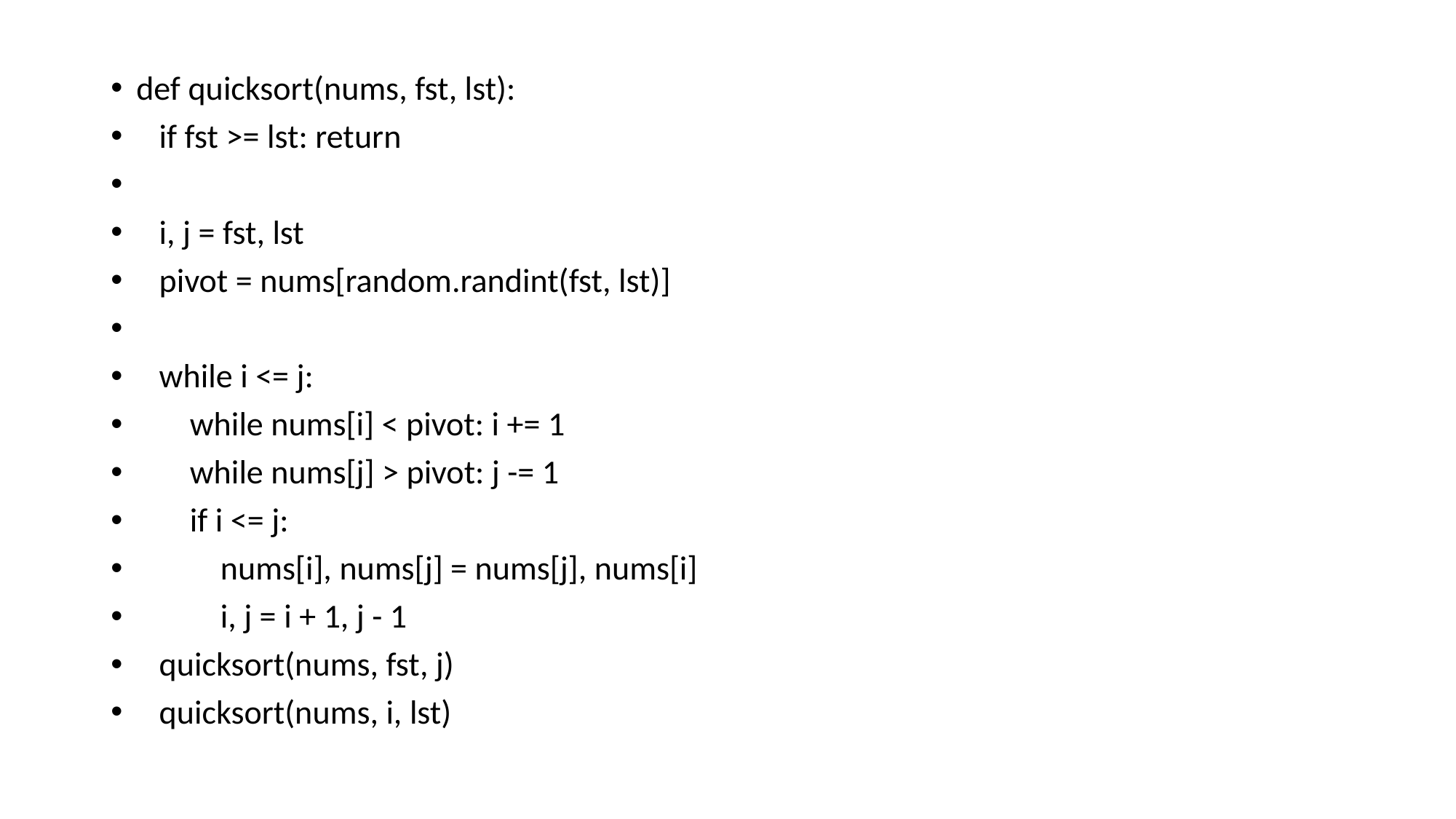

def quicksort(nums, fst, lst):
   if fst >= lst: return

   i, j = fst, lst
   pivot = nums[random.randint(fst, lst)]

   while i <= j:
       while nums[i] < pivot: i += 1
       while nums[j] > pivot: j -= 1
       if i <= j:
           nums[i], nums[j] = nums[j], nums[i]
           i, j = i + 1, j - 1
   quicksort(nums, fst, j)
   quicksort(nums, i, lst)